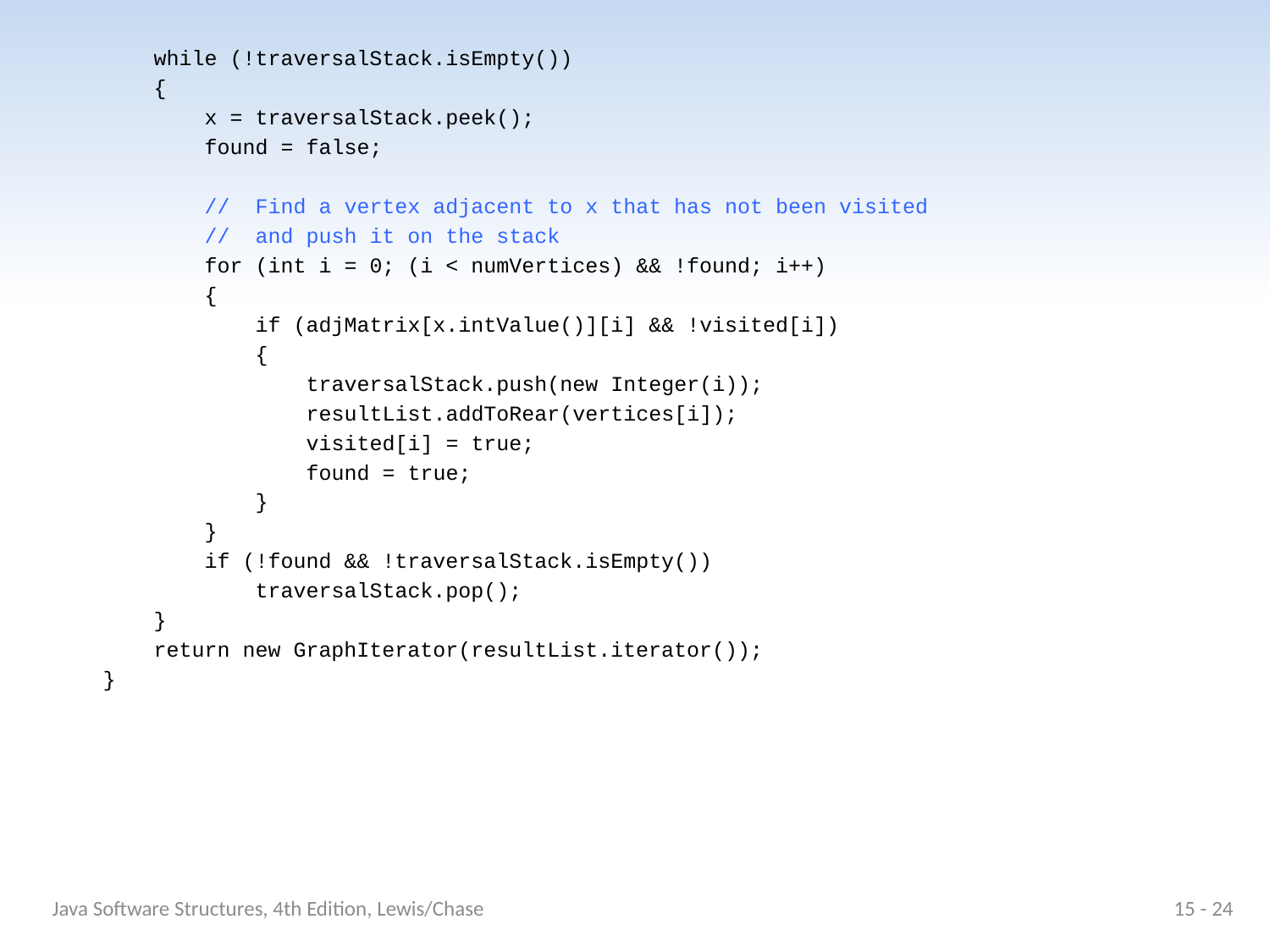

while (!traversalStack.isEmpty())
        {
            x = traversalStack.peek();
            found = false;

            //  Find a vertex adjacent to x that has not been visited
            //  and push it on the stack
            for (int i = 0; (i < numVertices) && !found; i++)
            {
                if (adjMatrix[x.intValue()][i] && !visited[i])
                {
                    traversalStack.push(new Integer(i));
                    resultList.addToRear(vertices[i]);
                    visited[i] = true;
                    found = true;
                }
            }
            if (!found && !traversalStack.isEmpty())
                traversalStack.pop();
        }
        return new GraphIterator(resultList.iterator());
    }

Java Software Structures, 4th Edition, Lewis/Chase
15 - 24